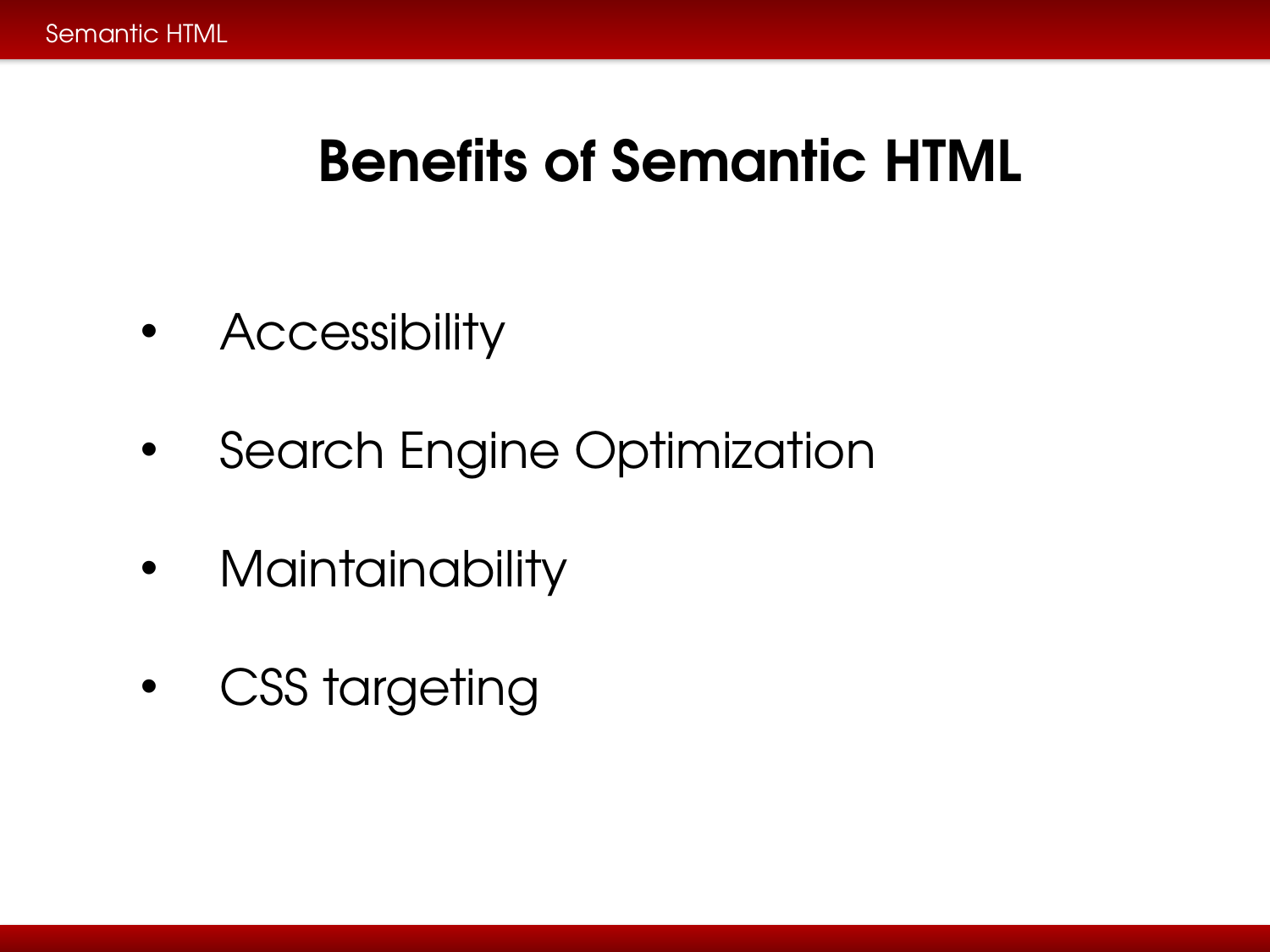

Semantic HTML

Benefits of Semantic HTML
Accessibility
Search Engine Optimization
Maintainability
CSS targeting